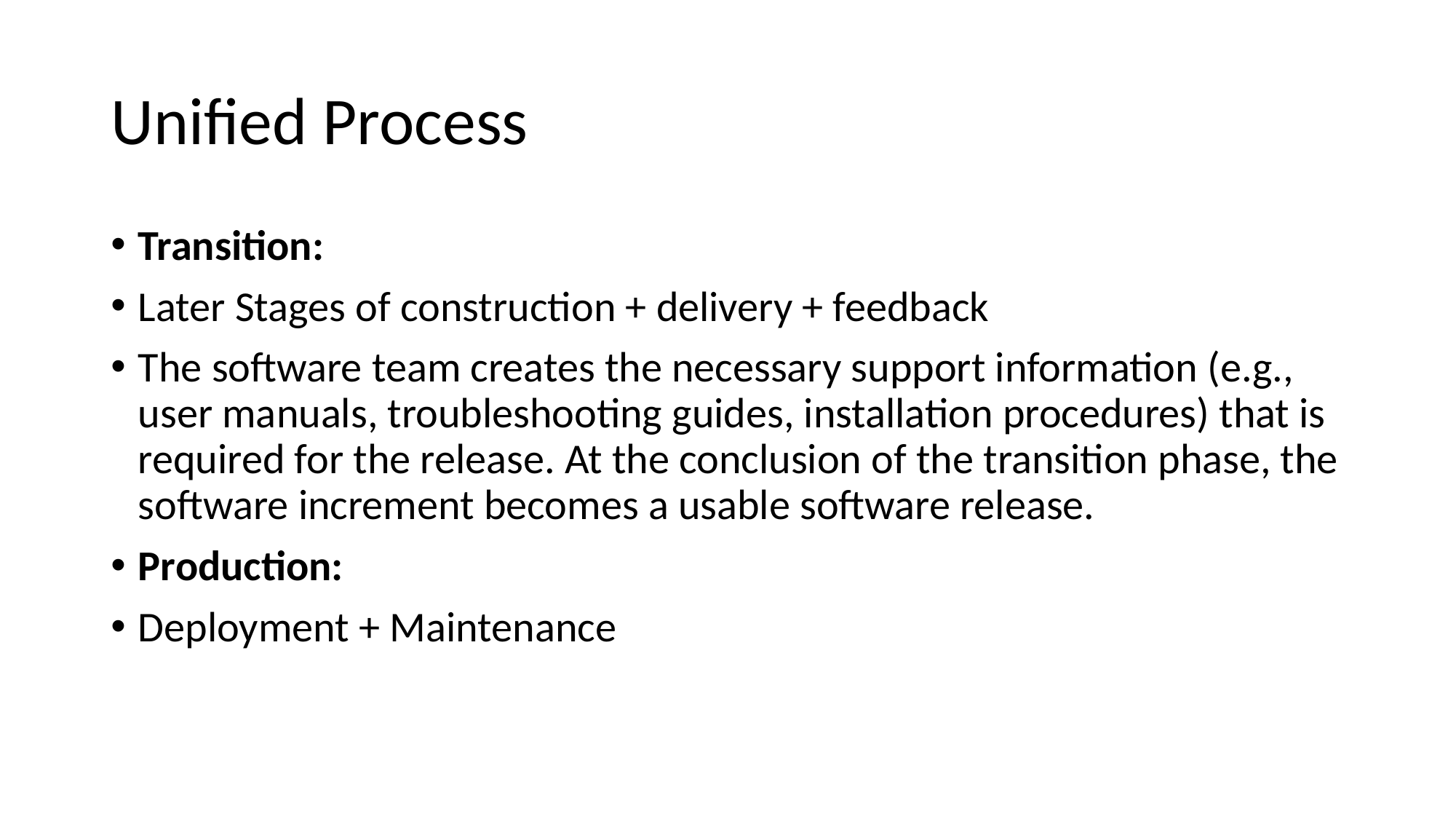

# Unified Process
Transition:
Later Stages of construction + delivery + feedback
The software team creates the necessary support information (e.g., user manuals, troubleshooting guides, installation procedures) that is required for the release. At the conclusion of the transition phase, the software increment becomes a usable software release.
Production:
Deployment + Maintenance